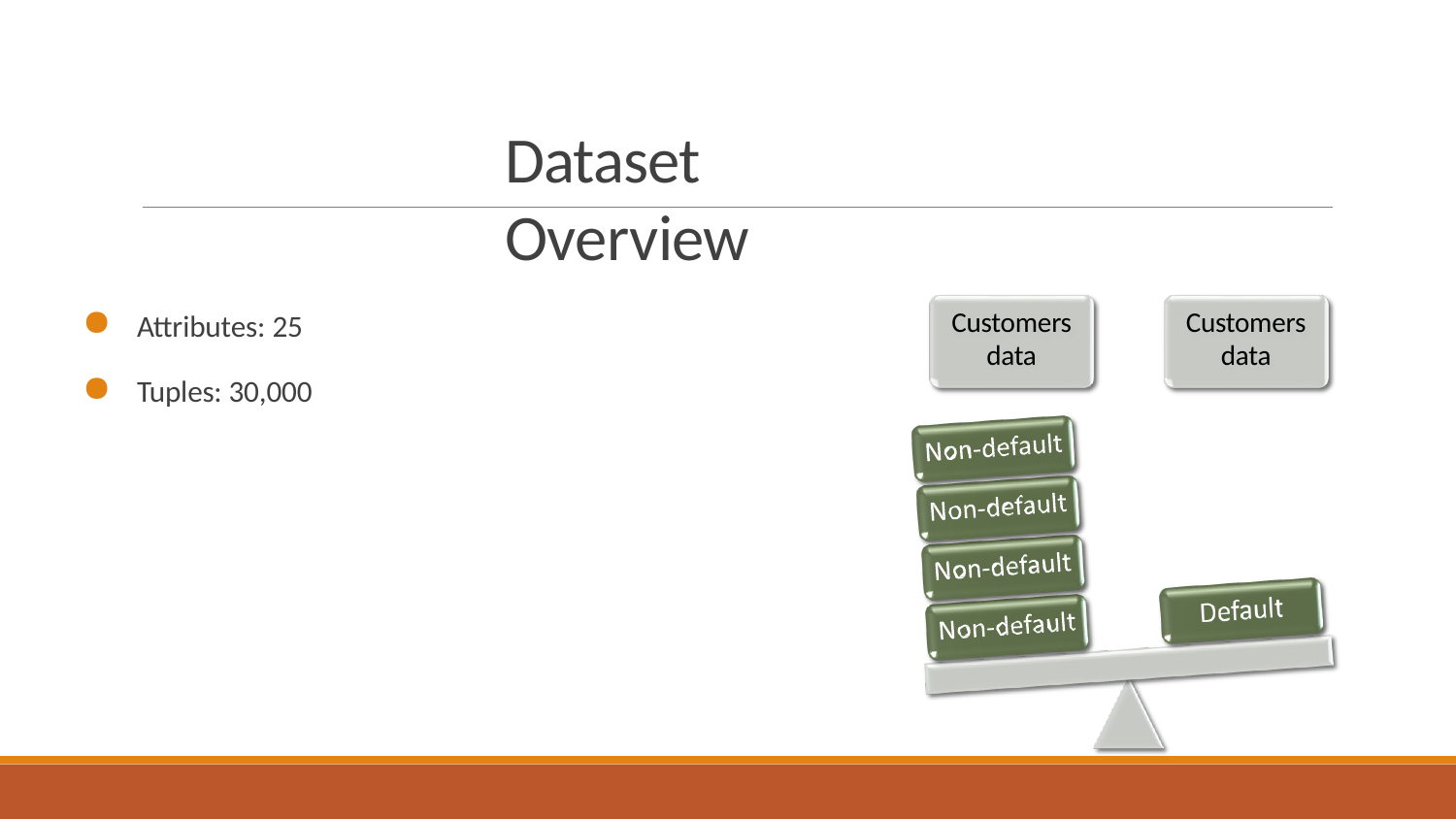

# Dataset Overview

Attributes: 25
Tuples: 30,000

Customers
data
Customers
data